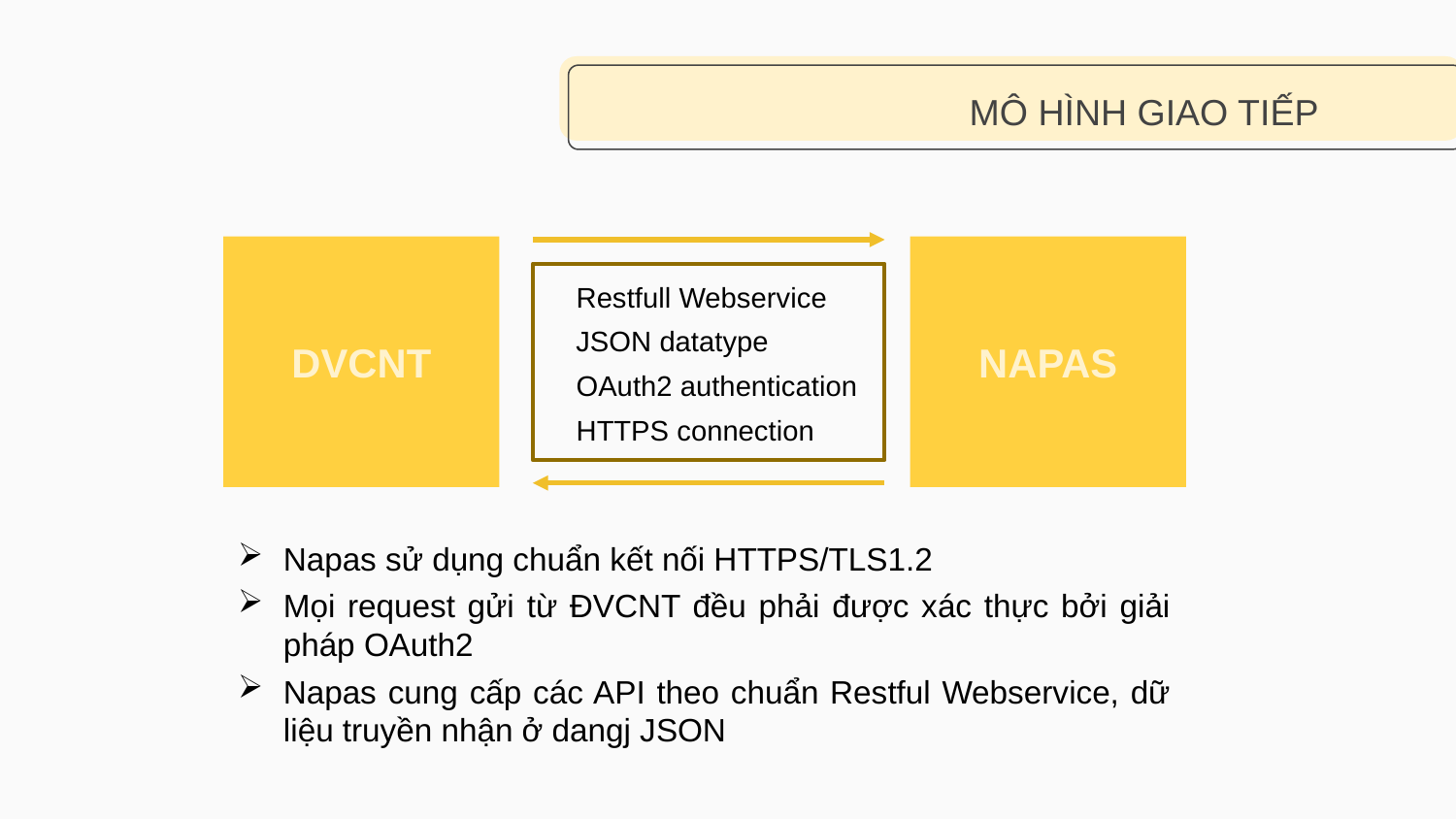

# MÔ HÌNH GIAO TIẾP
DVCNT
NAPAS

Restfull Webservice
JSON datatype
OAuth2 authentication
HTTPS connection
Napas sử dụng chuẩn kết nối HTTPS/TLS1.2
Mọi request gửi từ ĐVCNT đều phải được xác thực bởi giải pháp OAuth2
Napas cung cấp các API theo chuẩn Restful Webservice, dữ liệu truyền nhận ở dangj JSON